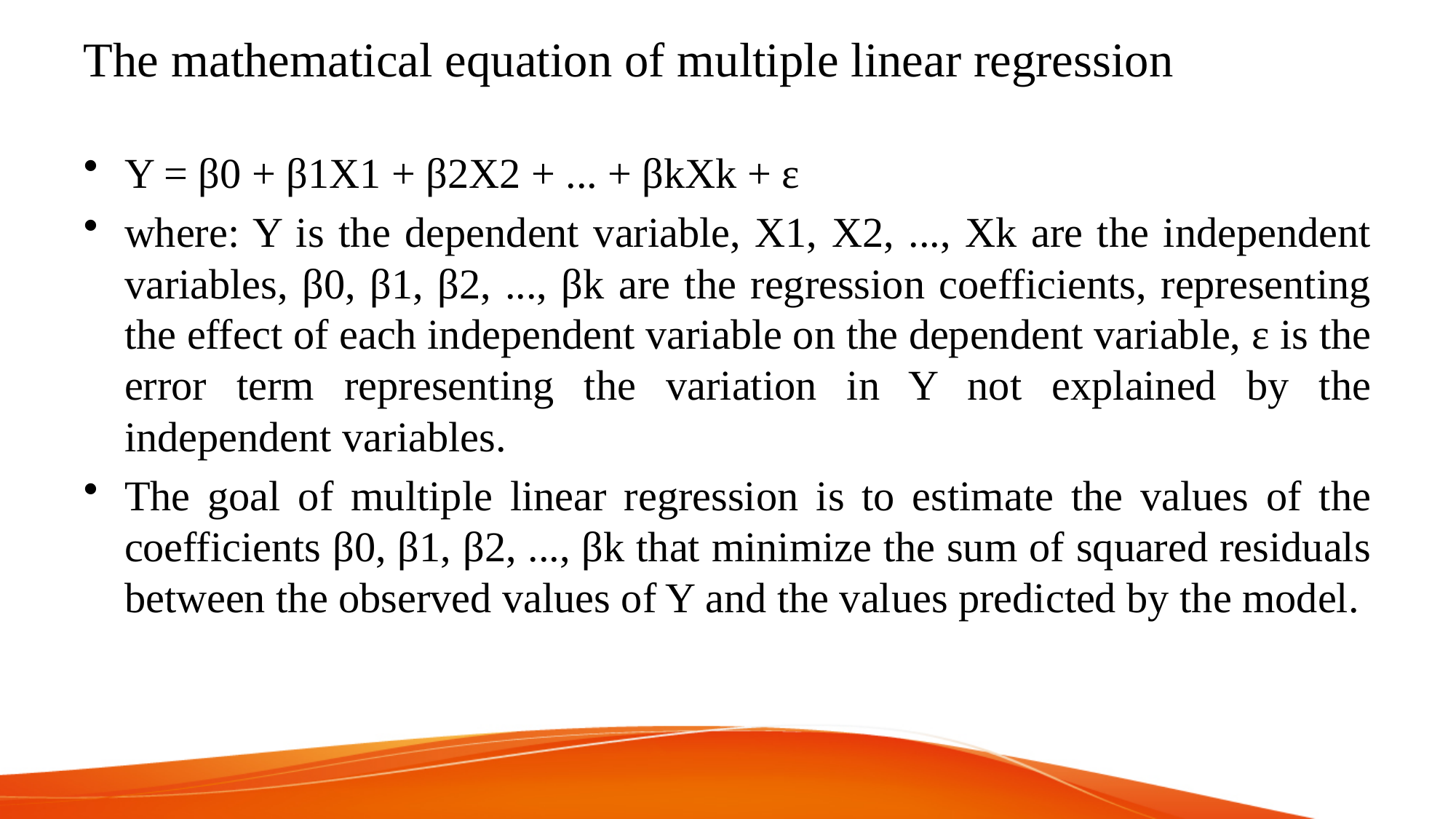

# The mathematical equation of multiple linear regression
Y = β0 + β1X1 + β2X2 + ... + βkXk + ε
where: Y is the dependent variable, X1, X2, ..., Xk are the independent variables, β0, β1, β2, ..., βk are the regression coefficients, representing the effect of each independent variable on the dependent variable, ε is the error term representing the variation in Y not explained by the independent variables.
The goal of multiple linear regression is to estimate the values of the coefficients β0, β1, β2, ..., βk that minimize the sum of squared residuals between the observed values of Y and the values predicted by the model.